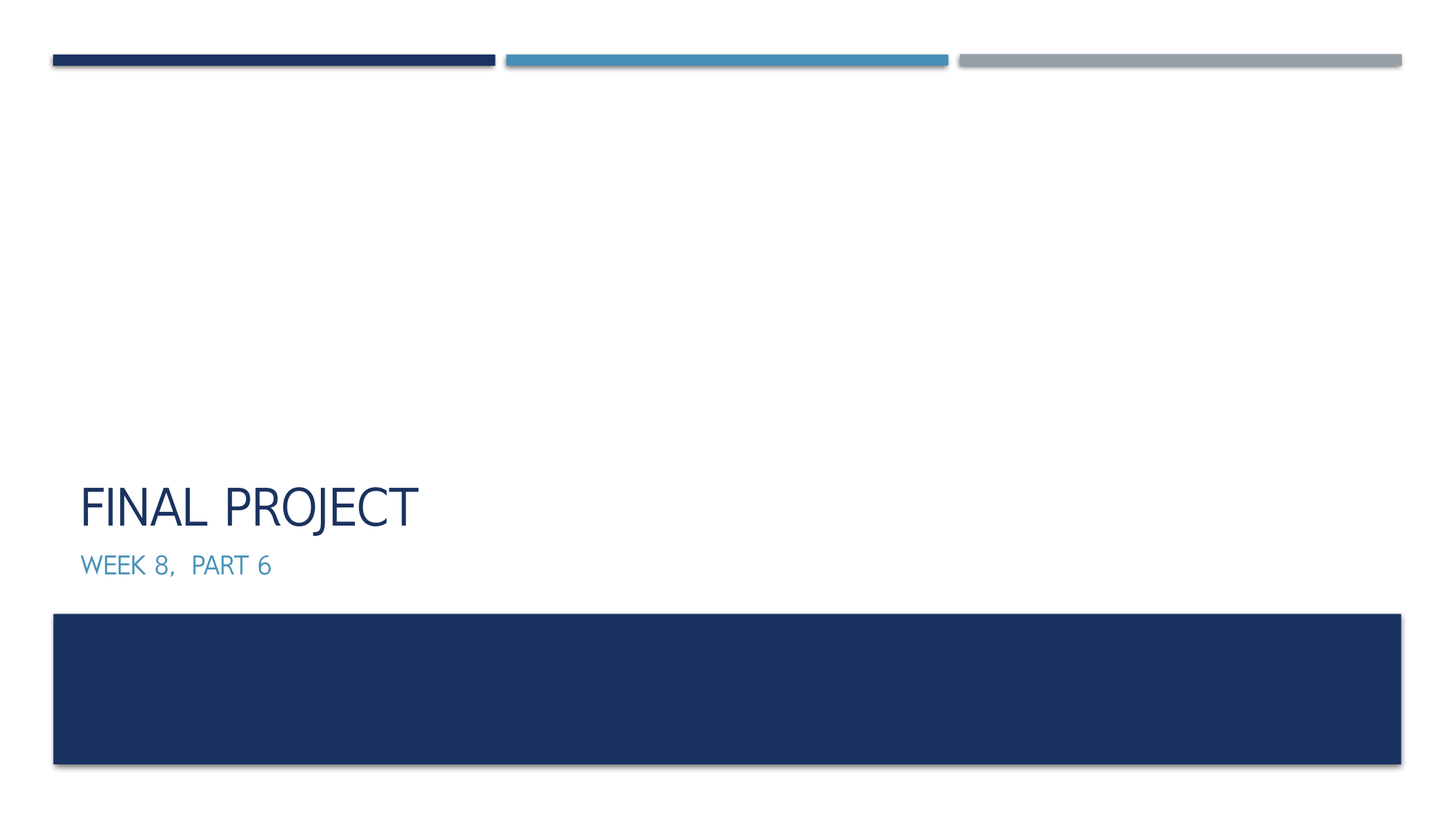

# Final project
Week 8,  Part 6